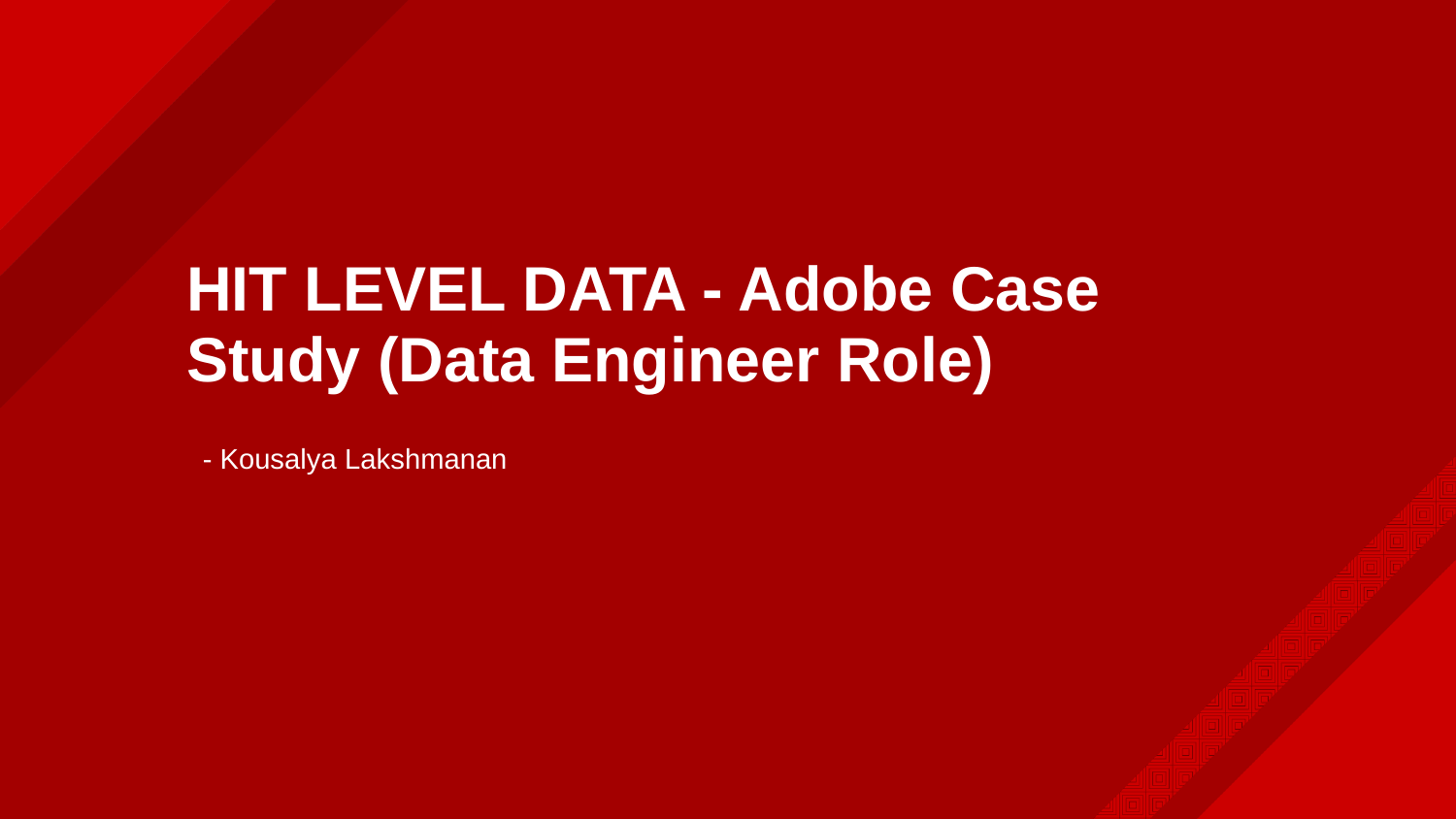

# HIT LEVEL DATA - Adobe Case Study (Data Engineer Role)
- Kousalya Lakshmanan